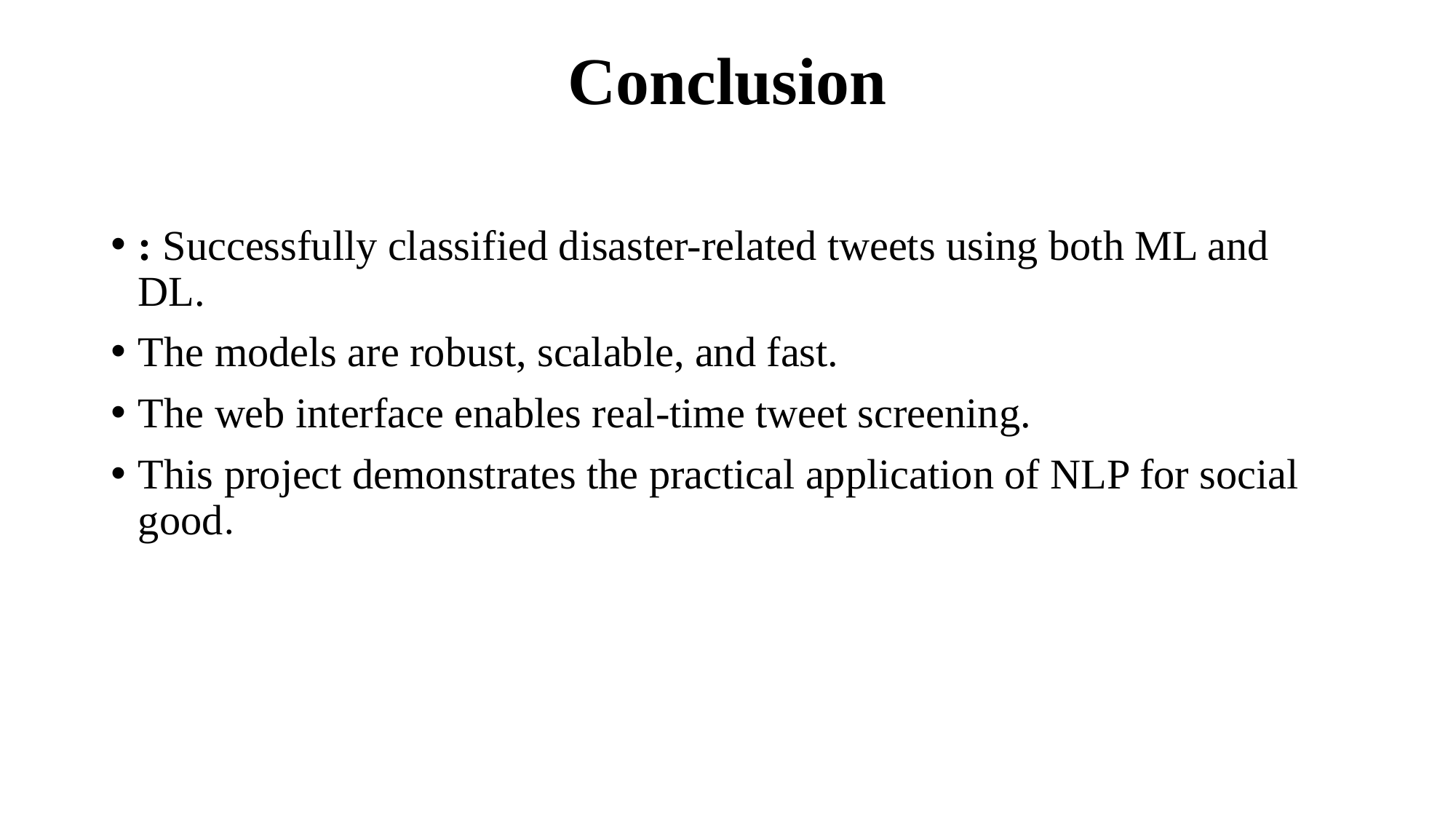

# Conclusion
: Successfully classified disaster-related tweets using both ML and DL.
The models are robust, scalable, and fast.
The web interface enables real-time tweet screening.
This project demonstrates the practical application of NLP for social good.